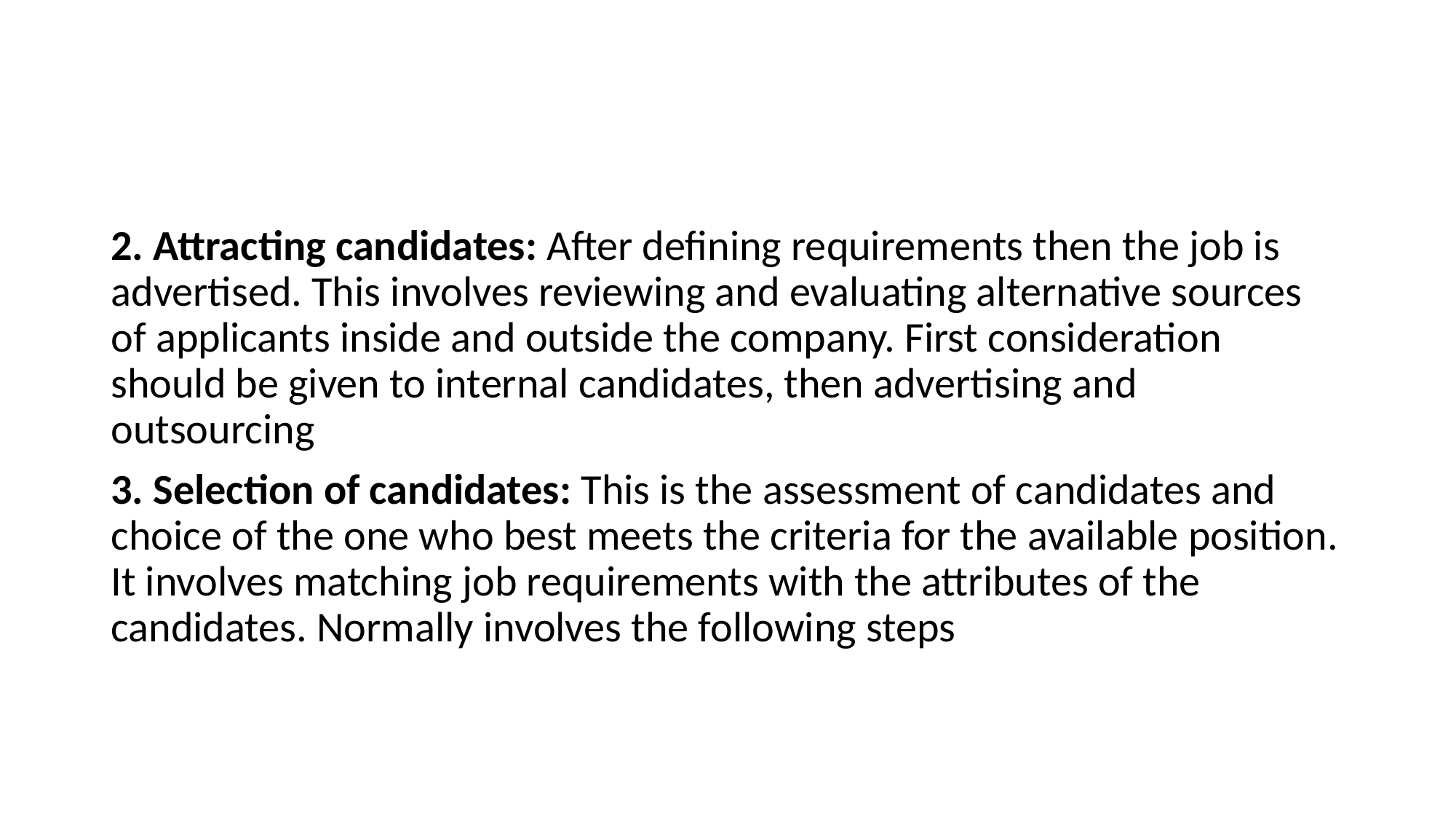

#
2. Attracting candidates: After defining requirements then the job is advertised. This involves reviewing and evaluating alternative sources of applicants inside and outside the company. First consideration should be given to internal candidates, then advertising and outsourcing
3. Selection of candidates: This is the assessment of candidates and choice of the one who best meets the criteria for the available position. It involves matching job requirements with the attributes of the candidates. Normally involves the following steps